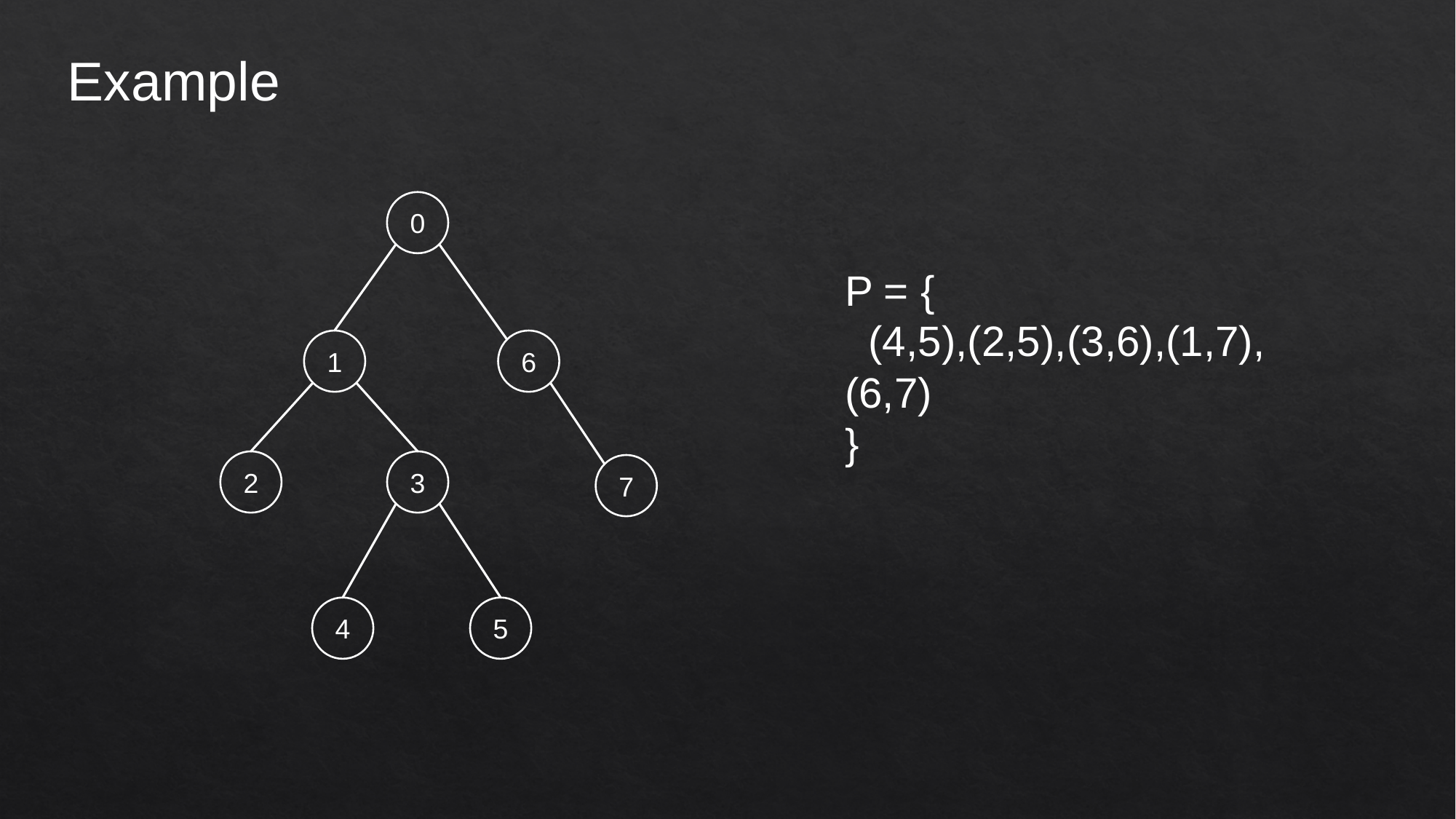

Example
0
6
1
3
2
7
4
5
P = {
  (4,5),(2,5),(3,6),(1,7),(6,7)
}